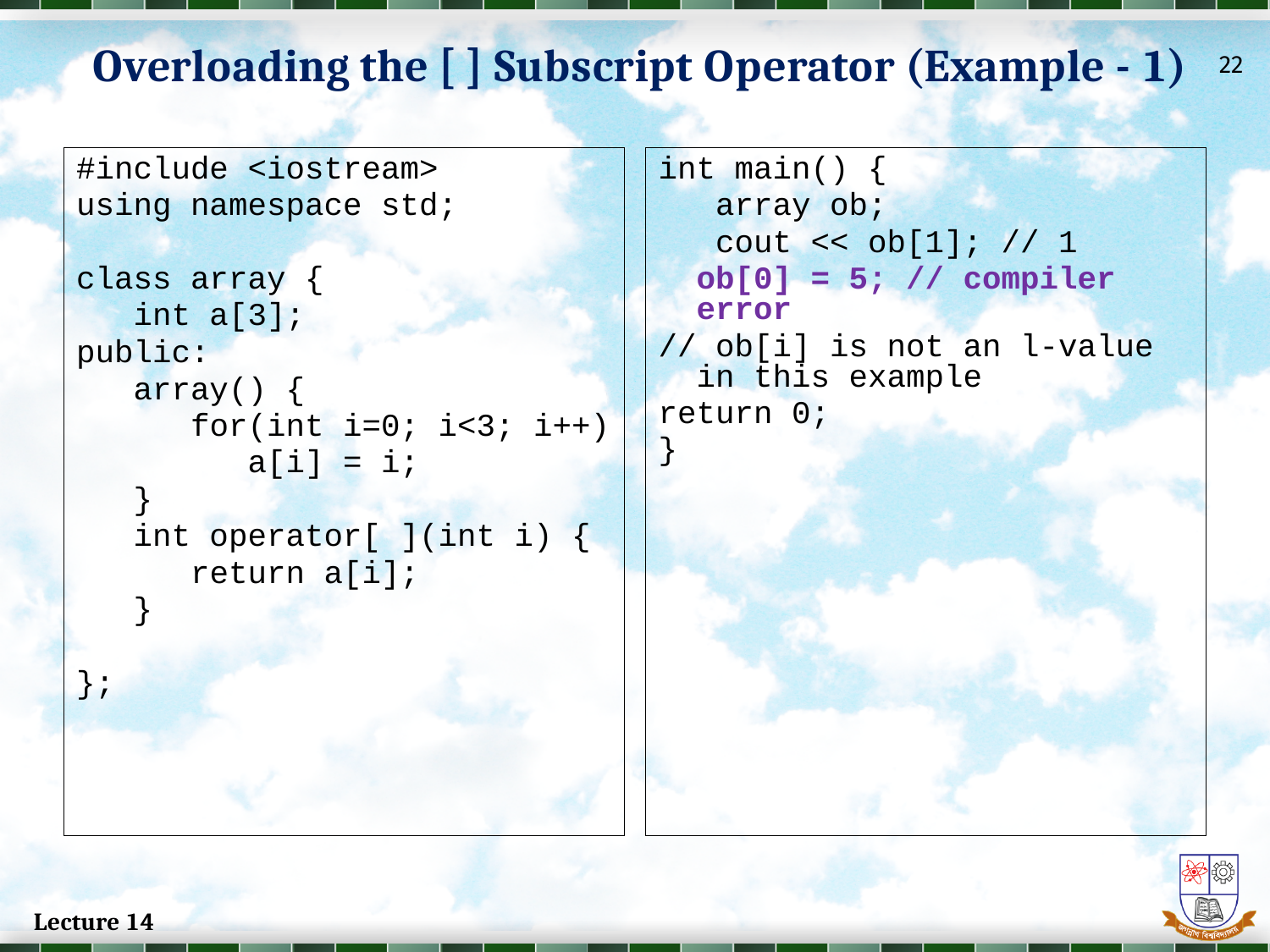

Overloading the [ ] Subscript Operator (Example - 1)
22
#include <iostream>
using namespace std;

class array {
   int a[3];
public:
   array() {
      for(int i=0; i<3; i++)
         a[i] = i;
   }
   int operator[ ](int i) {
      return a[i];
   }

};

int main() {
   array ob;
   cout << ob[1]; // 1
  ob[0] = 5; // compiler error
// ob[i] is not an l-value in this example
return 0;
}